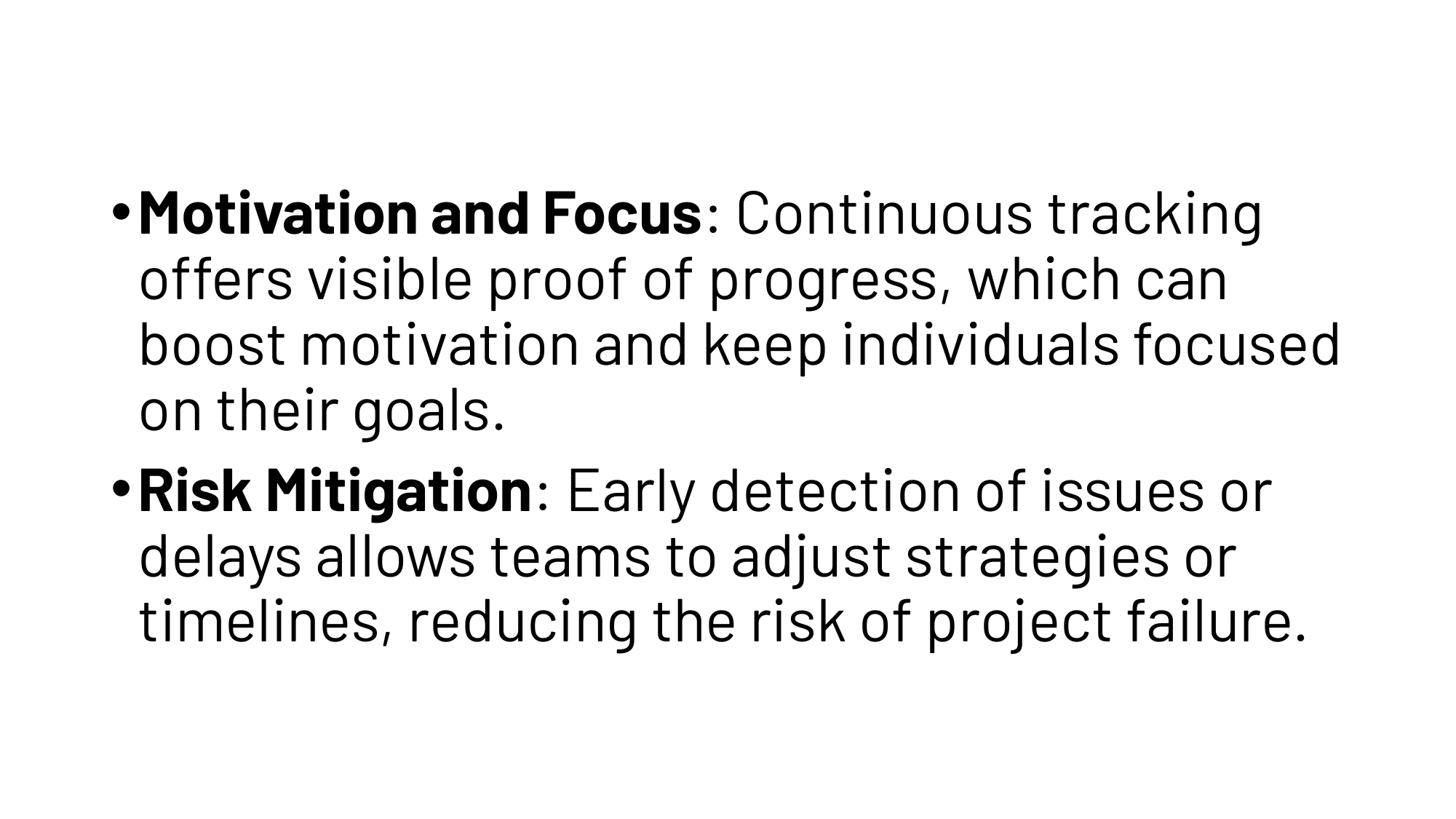

#
Motivation and Focus: Continuous tracking offers visible proof of progress, which can boost motivation and keep individuals focused on their goals.
Risk Mitigation: Early detection of issues or delays allows teams to adjust strategies or timelines, reducing the risk of project failure.